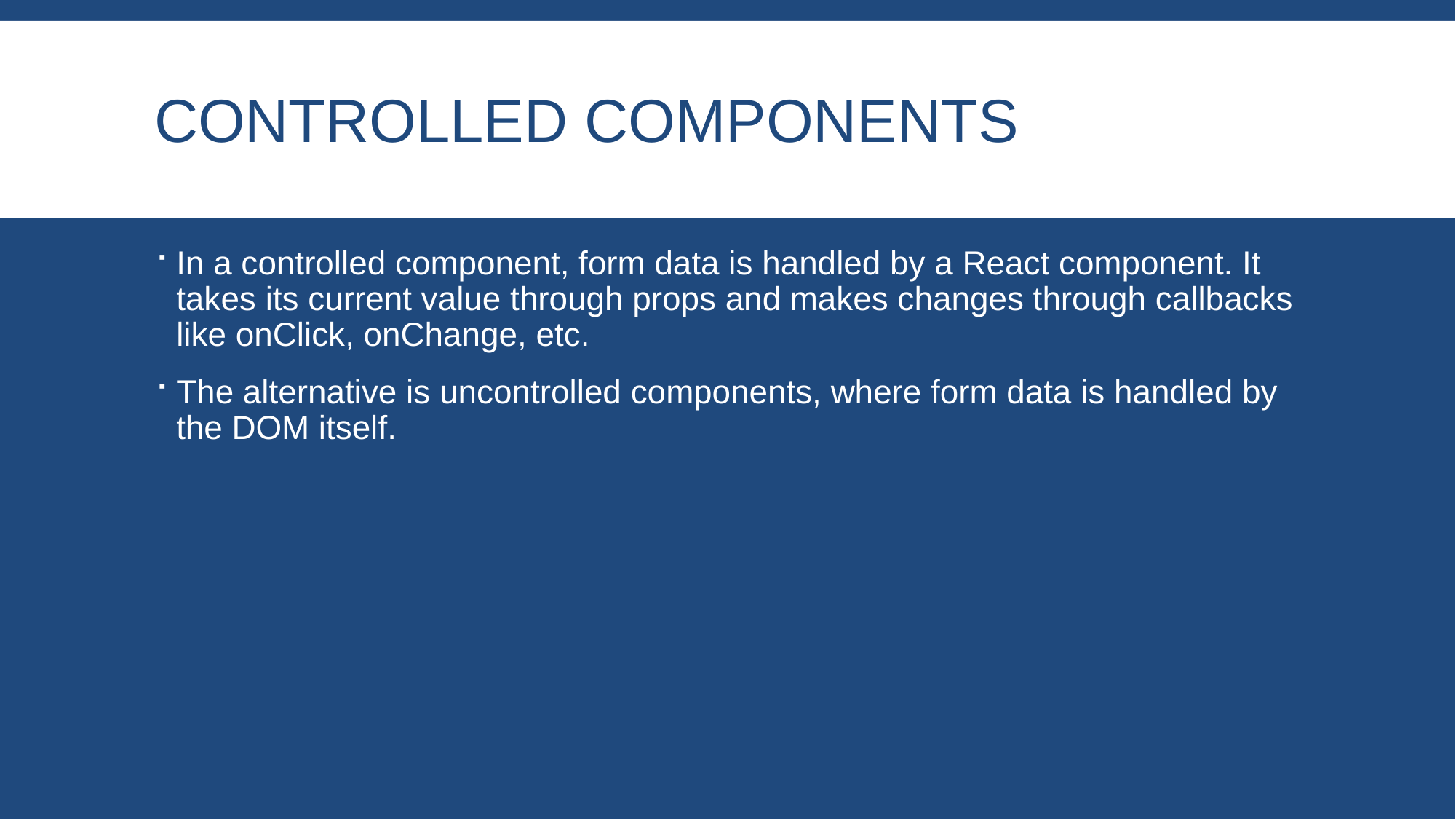

# Controlled components
In a controlled component, form data is handled by a React component. It takes its current value through props and makes changes through callbacks like onClick, onChange, etc.
The alternative is uncontrolled components, where form data is handled by the DOM itself.